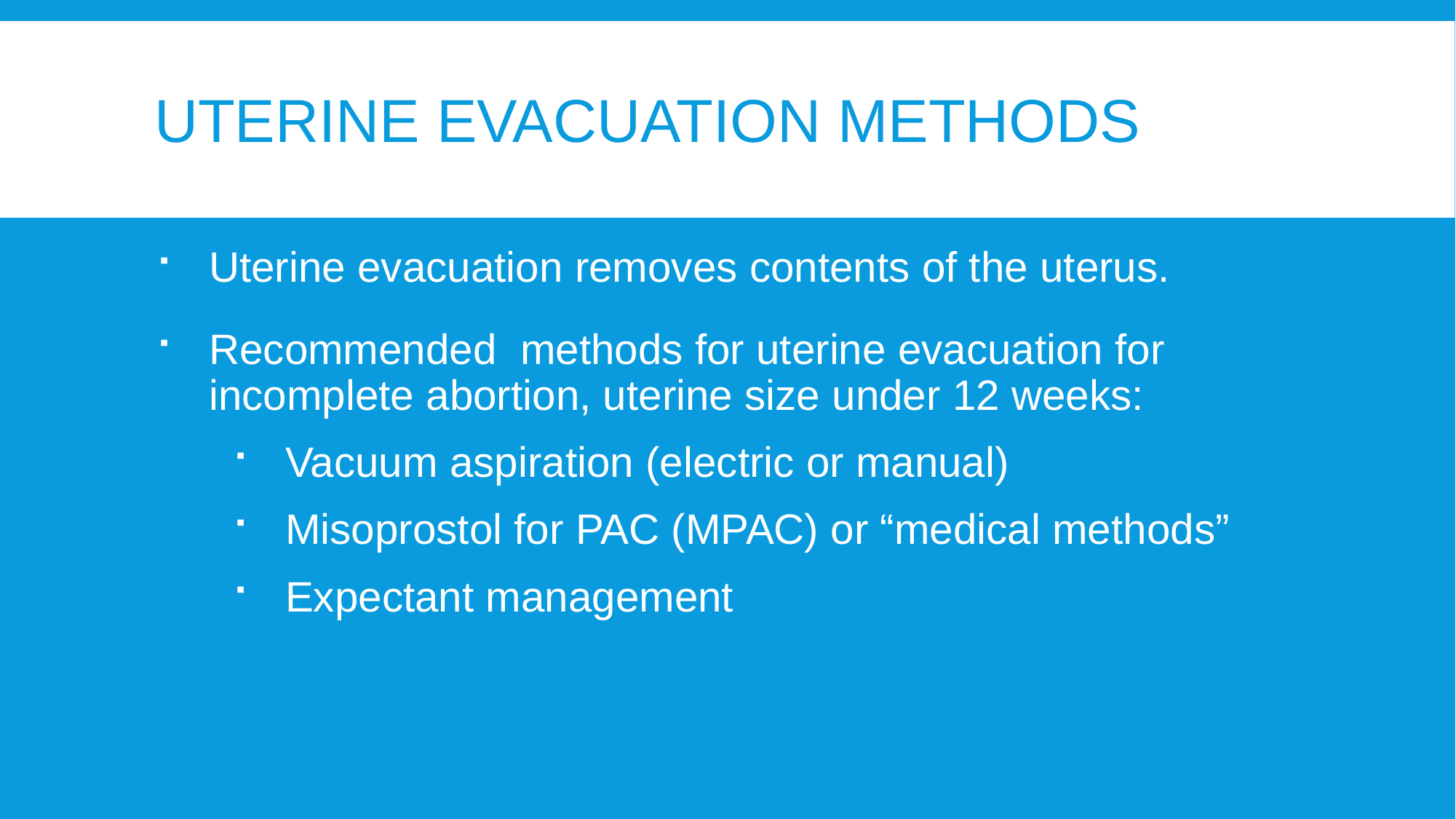

# Uterine Evacuation Methods
Uterine evacuation removes contents of the uterus.
Recommended  methods for uterine evacuation for incomplete abortion, uterine size under 12 weeks:
Vacuum aspiration (electric or manual)
Misoprostol for PAC (MPAC) or “medical methods”
Expectant management